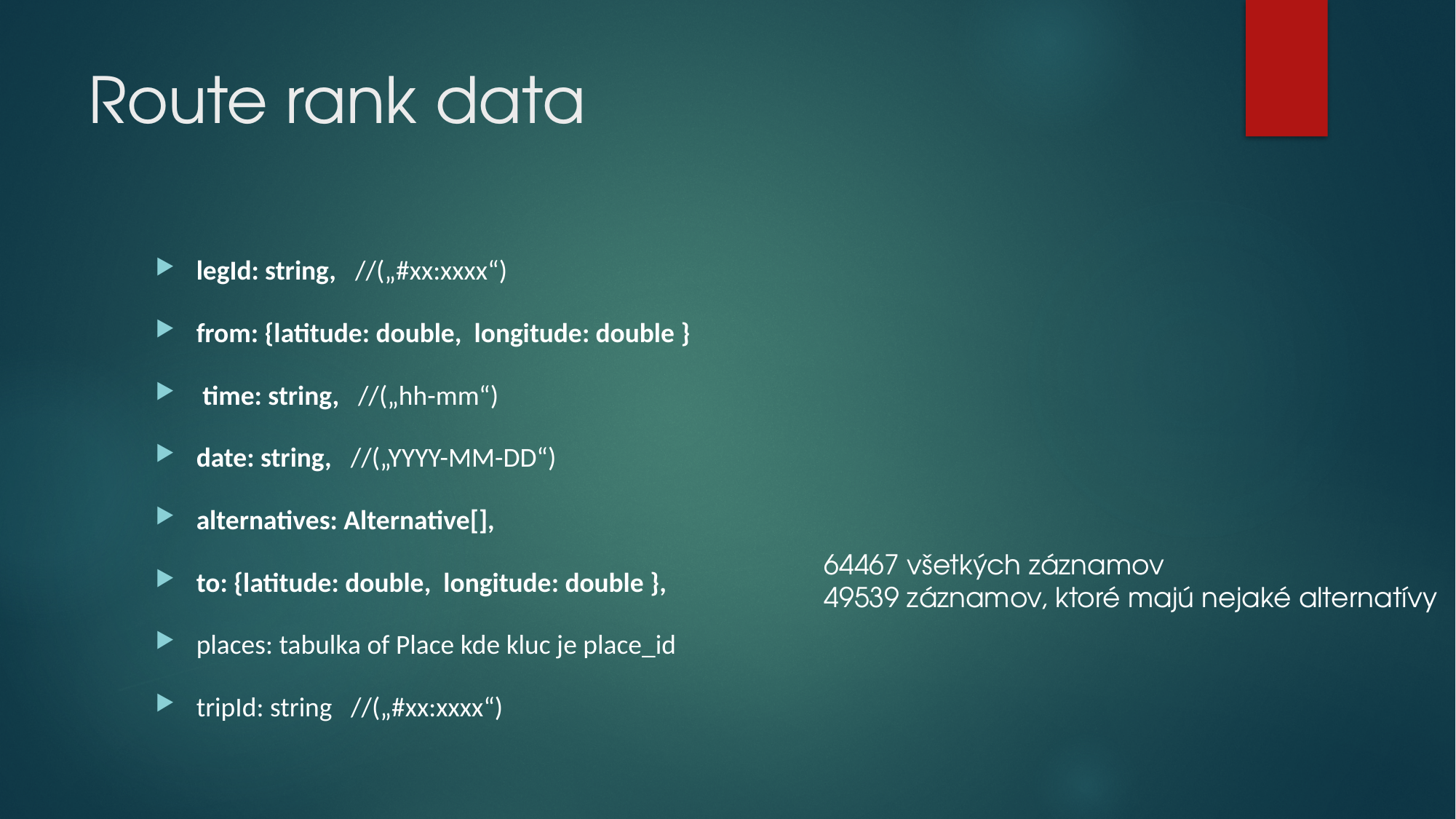

# Route rank data
legId: string,   //(„#xx:xxxx“)
from: {latitude: double,  longitude: double }
 time: string,   //(„hh-mm“)
date: string,   //(„YYYY-MM-DD“)
alternatives: Alternative[],
to: {latitude: double,  longitude: double },
places: tabulka of Place kde kluc je place_id
tripId: string   //(„#xx:xxxx“)
64467 všetkých záznamov
49539 záznamov, ktoré majú nejaké alternatívy